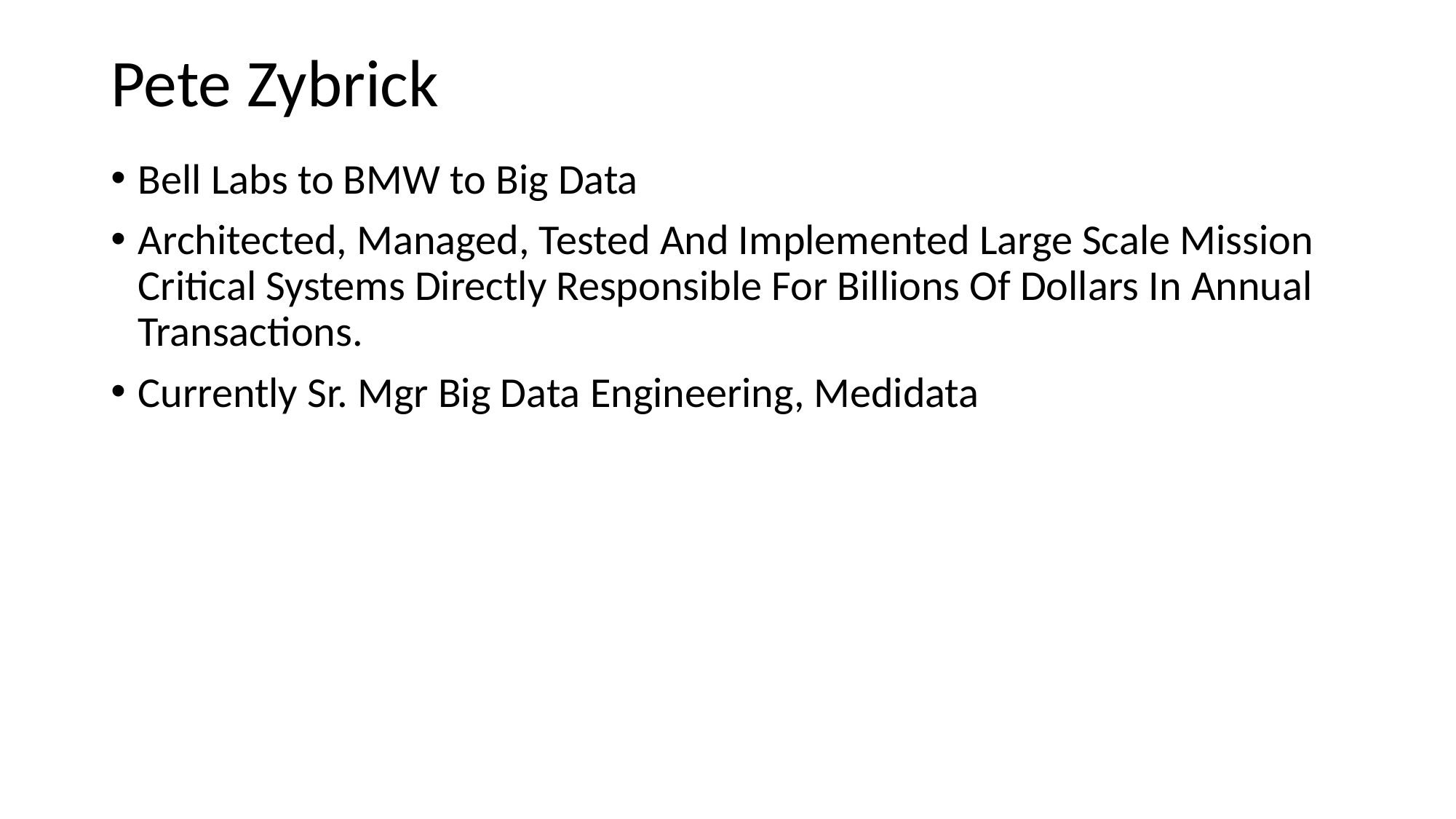

# Pete Zybrick
Bell Labs to BMW to Big Data
Architected, Managed, Tested And Implemented Large Scale Mission Critical Systems Directly Responsible For Billions Of Dollars In Annual Transactions.
Currently Sr. Mgr Big Data Engineering, Medidata